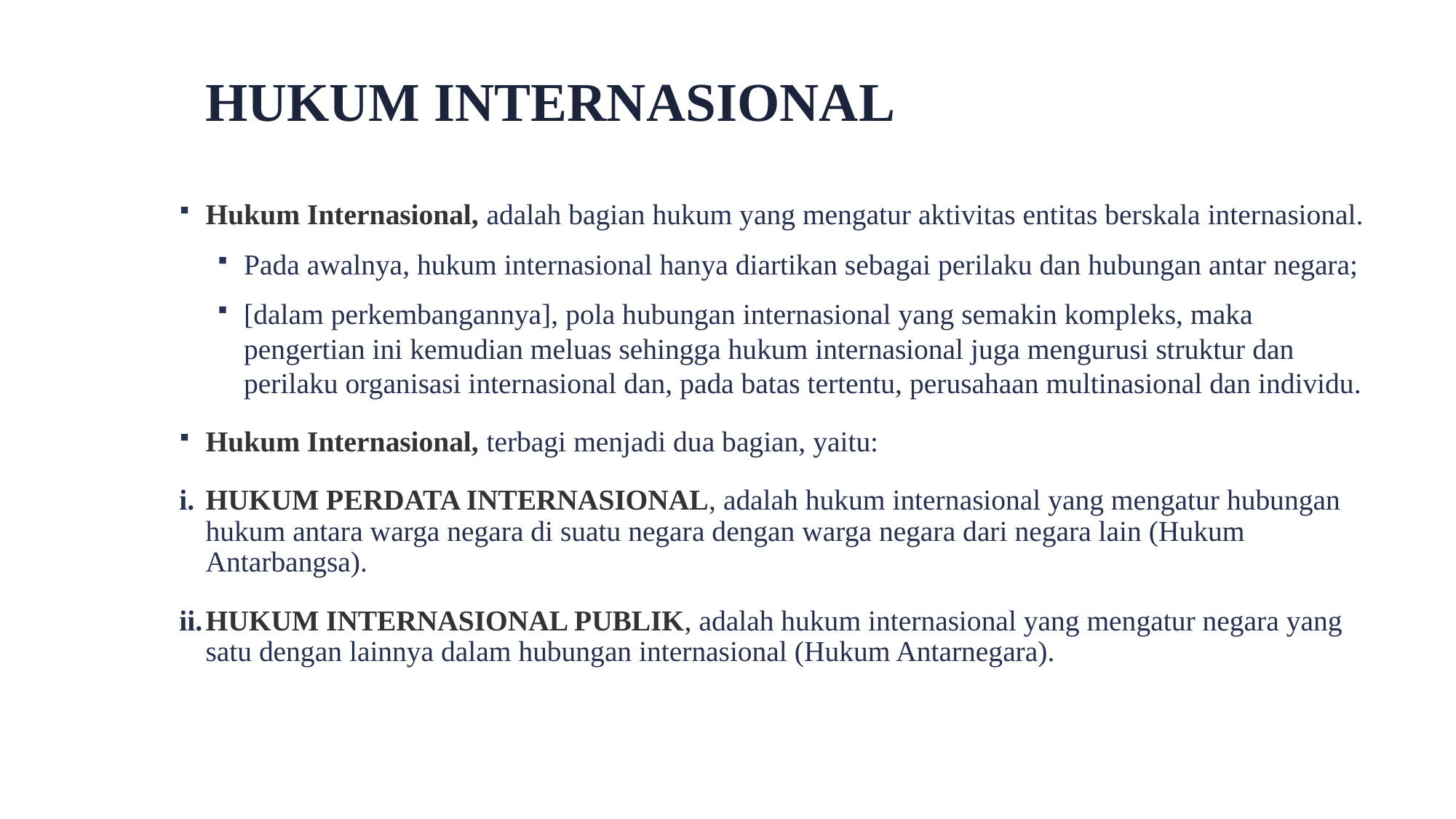

HUKUM INTERNASIONAL
Hukum Internasional, adalah bagian hukum yang mengatur aktivitas entitas berskala internasional.
Pada awalnya, hukum internasional hanya diartikan sebagai perilaku dan hubungan antar negara;
[dalam perkembangannya], pola hubungan internasional yang semakin kompleks, maka pengertian ini kemudian meluas sehingga hukum internasional juga mengurusi struktur dan perilaku organisasi internasional dan, pada batas tertentu, perusahaan multinasional dan individu.
Hukum Internasional, terbagi menjadi dua bagian, yaitu:
HUKUM PERDATA INTERNASIONAL, adalah hukum internasional yang mengatur hubungan hukum antara warga negara di suatu negara dengan warga negara dari negara lain (Hukum Antarbangsa).
HUKUM INTERNASIONAL PUBLIK, adalah hukum internasional yang mengatur negara yang satu dengan lainnya dalam hubungan internasional (Hukum Antarnegara).